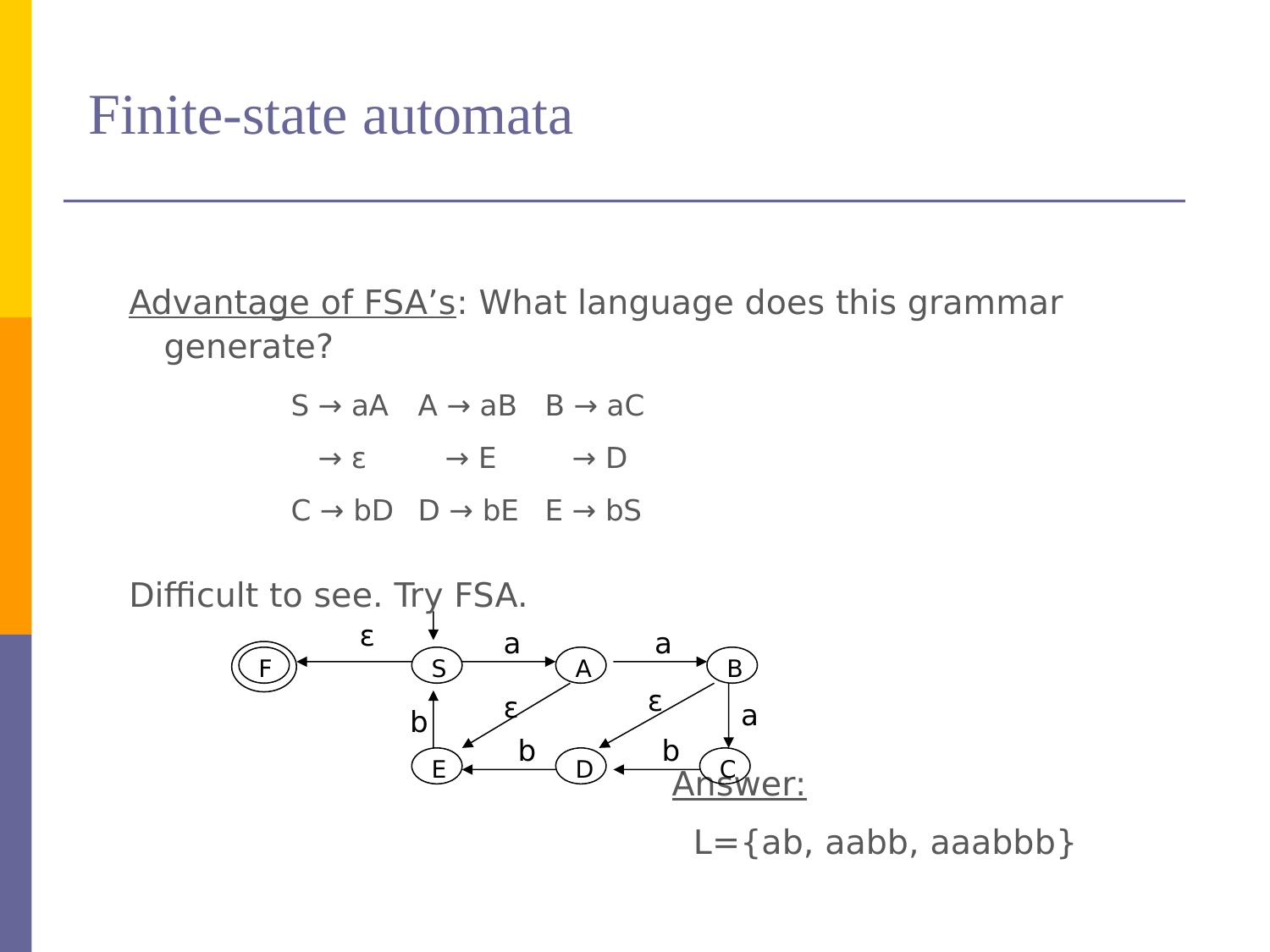

# Finite-state automata
Advantage of FSA’s: What language does this grammar generate?
		S → aA	A → aB	B → aC
		   → ε	   → E	   → D
		C → bD	D → bE	E → bS

Difficult to see. Try FSA.

				 									Answer:
					  L={ab, aabb, aaabbb}

ε

a
a

F
S
A
B

ε

ε

a
b
b
b
D
C

E